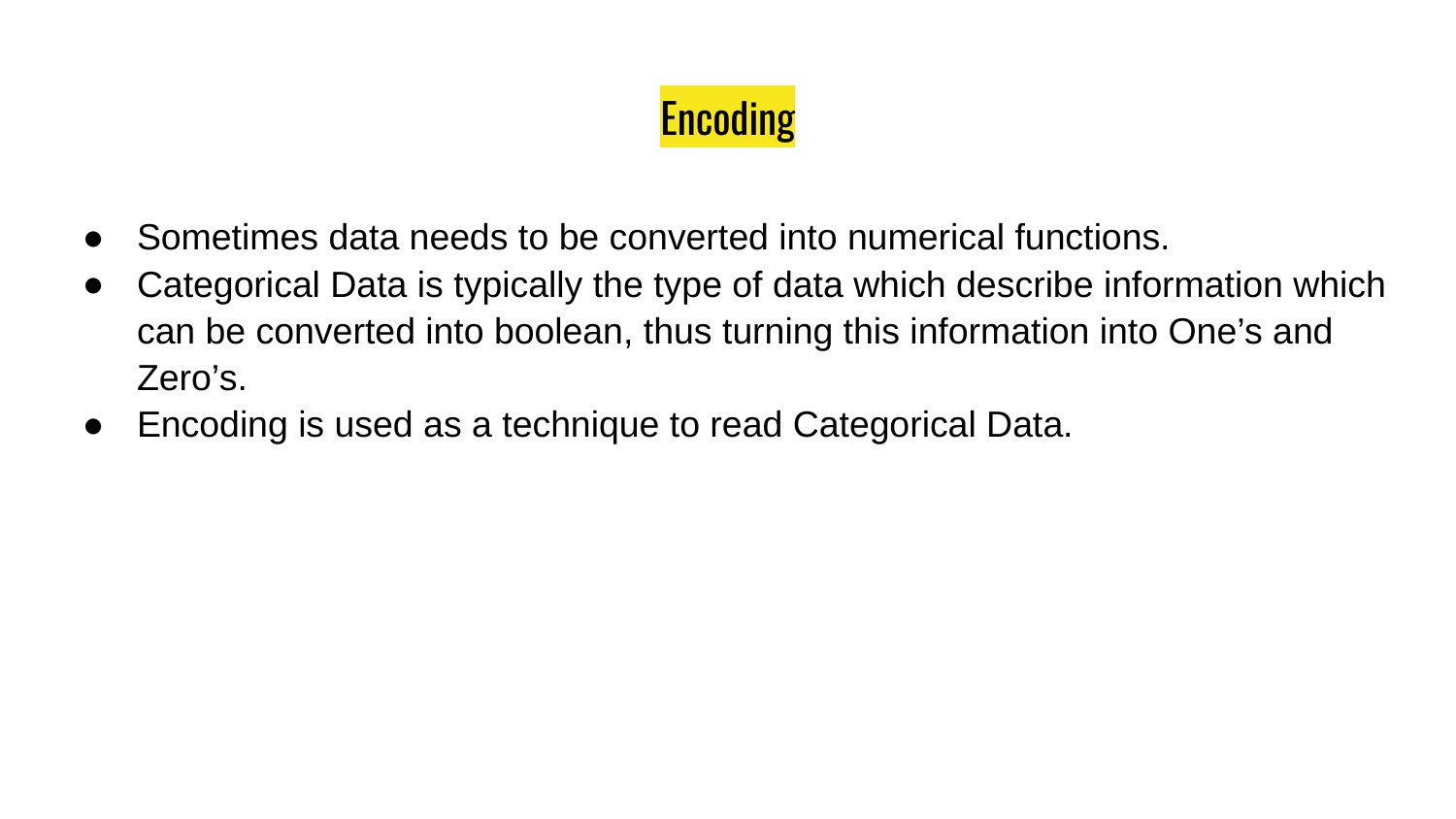

# Encoding
Sometimes data needs to be converted into numerical functions.
Categorical Data is typically the type of data which describe information which can be converted into boolean, thus turning this information into One’s and Zero’s.
Encoding is used as a technique to read Categorical Data.